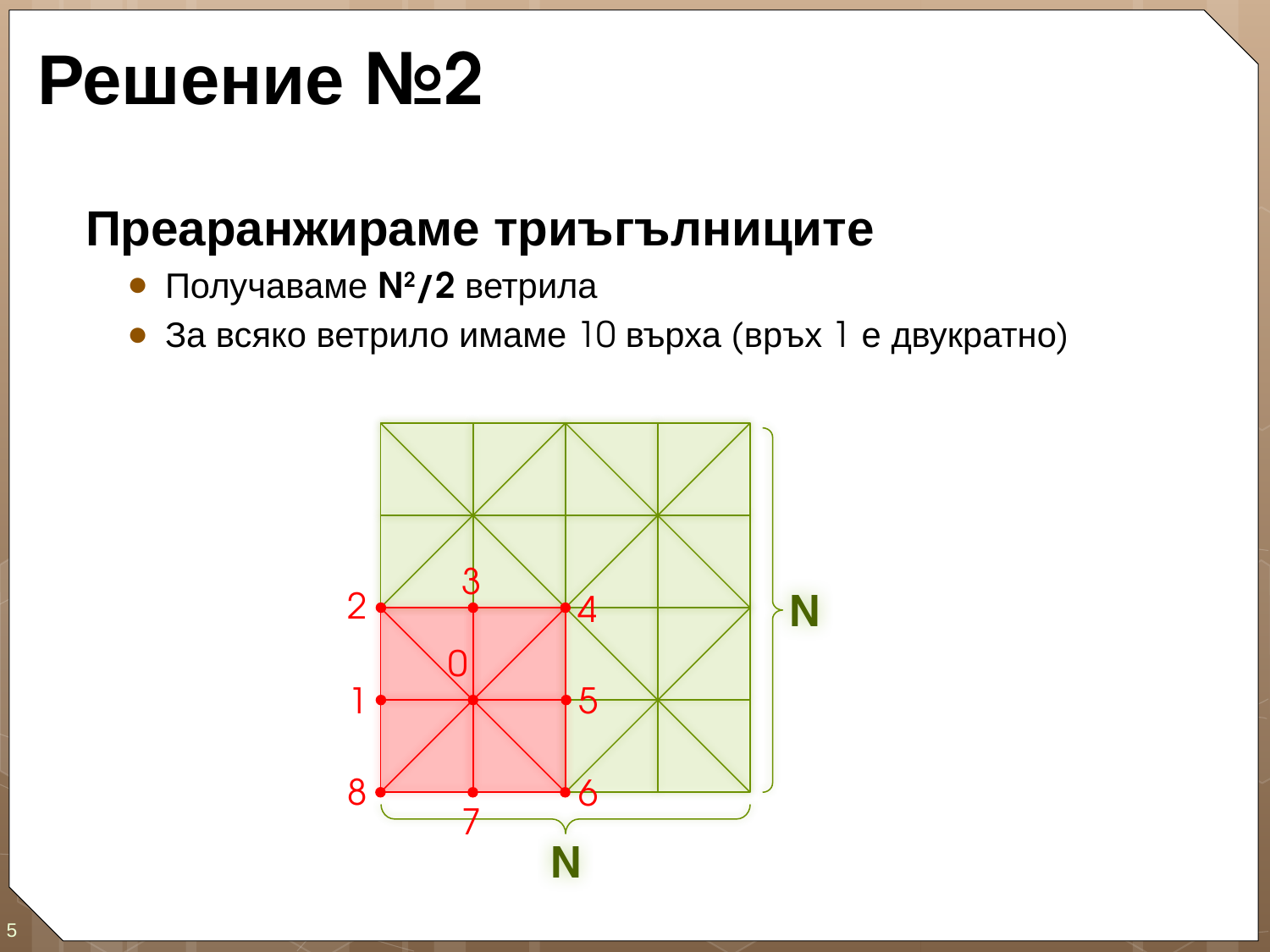

# Решение №2
Преаранжираме триъгълниците
Получаваме N2/2 ветрила
За всяко ветрило имаме 10 върха (връх 1 е двукратно)

3
2
4
N

0
1
5

8
6

7
N